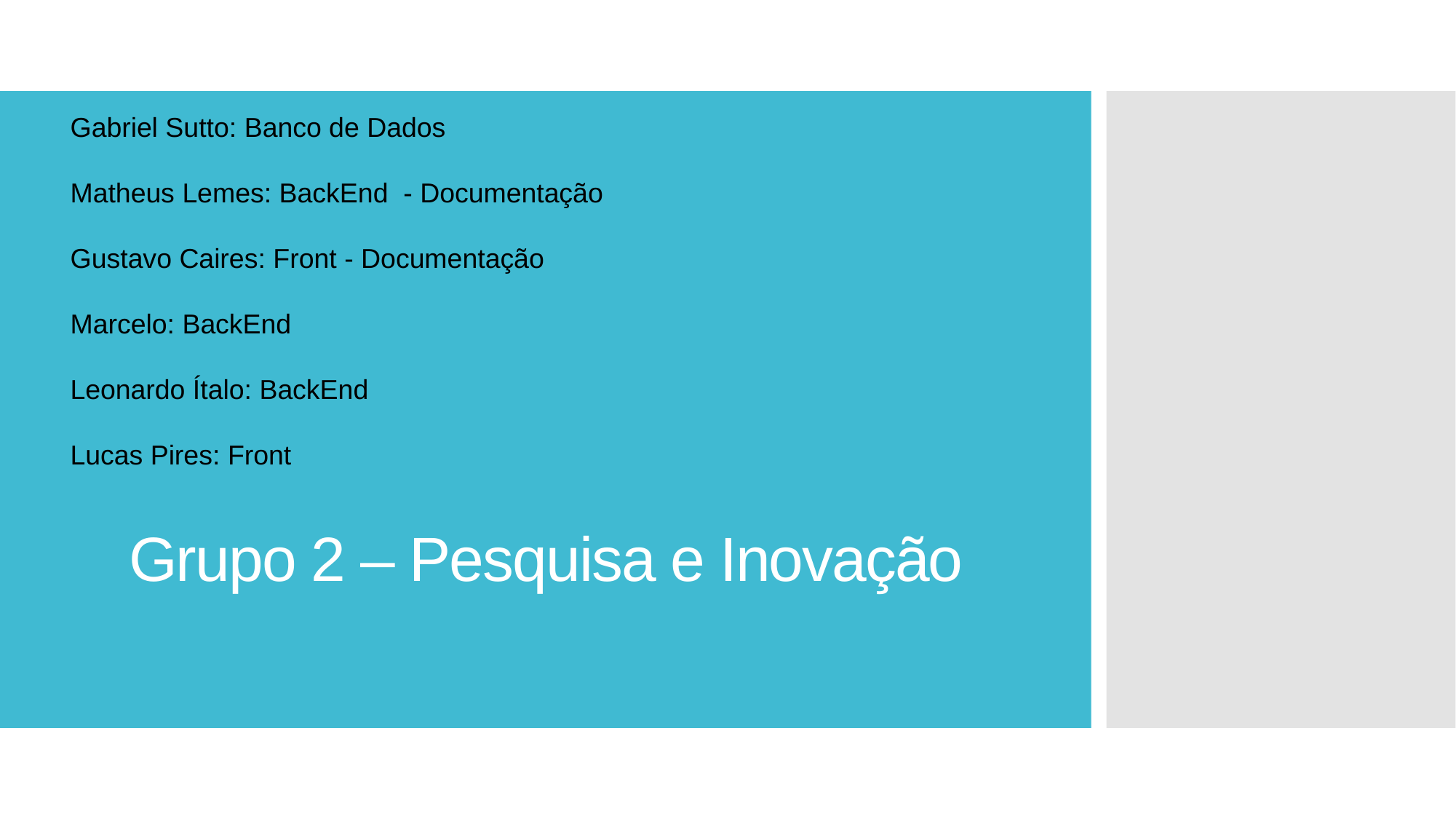

Gabriel Sutto: Banco de Dados

Matheus Lemes: BackEnd  - Documentação

Gustavo Caires: Front - Documentação

Marcelo: BackEnd

Leonardo Ítalo: BackEnd

Lucas Pires: Front

# Grupo 2 – Pesquisa e Inovação